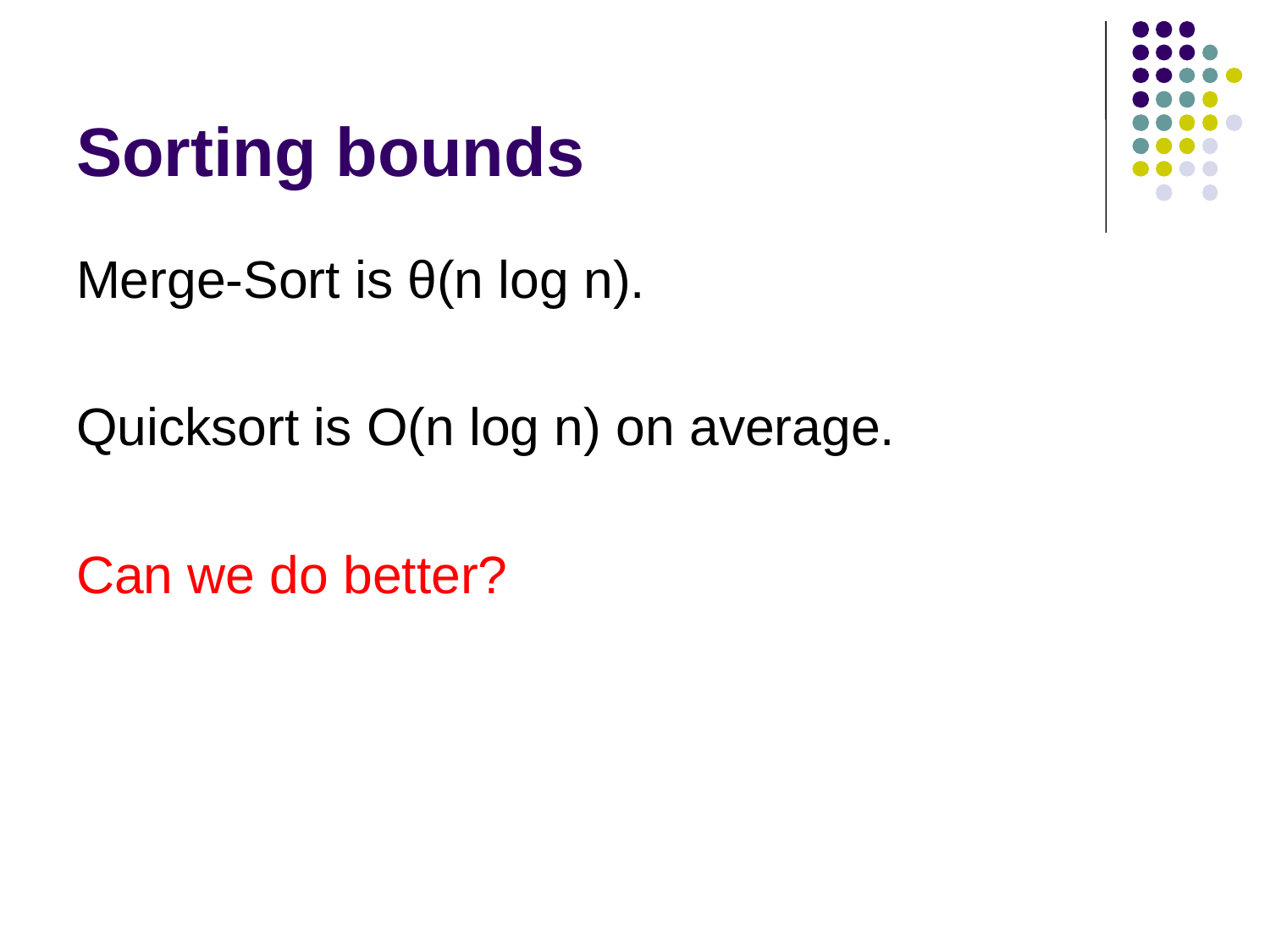

# Sorting bounds
Merge-Sort is θ(n log n).

Quicksort is O(n log n) on average.

Can we do better?